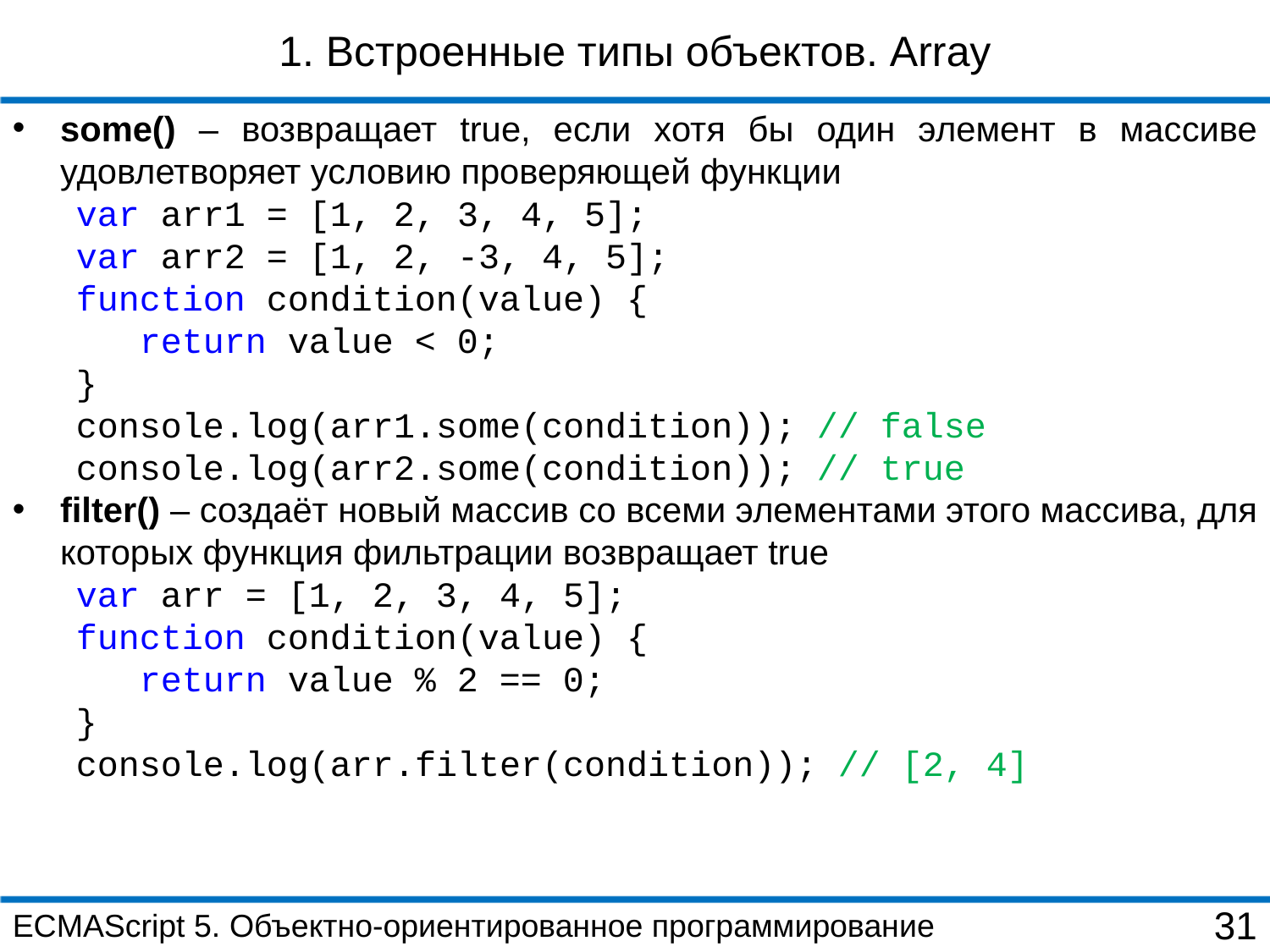

1. Встроенные типы объектов. Array
some() – возвращает true, если хотя бы один элемент в массиве удовлетворяет условию проверяющей функции
var arr1 = [1, 2, 3, 4, 5];
var arr2 = [1, 2, -3, 4, 5];
function condition(value) {
   return value < 0;
}
console.log(arr1.some(condition)); // false
console.log(arr2.some(condition)); // true
filter() – создаёт новый массив со всеми элементами этого массива, для которых функция фильтрации возвращает true
var arr = [1, 2, 3, 4, 5];
function condition(value) {
   return value % 2 == 0;
}
console.log(arr.filter(condition)); // [2, 4]
ECMAScript 5. Объектно-ориентированное программирование
31